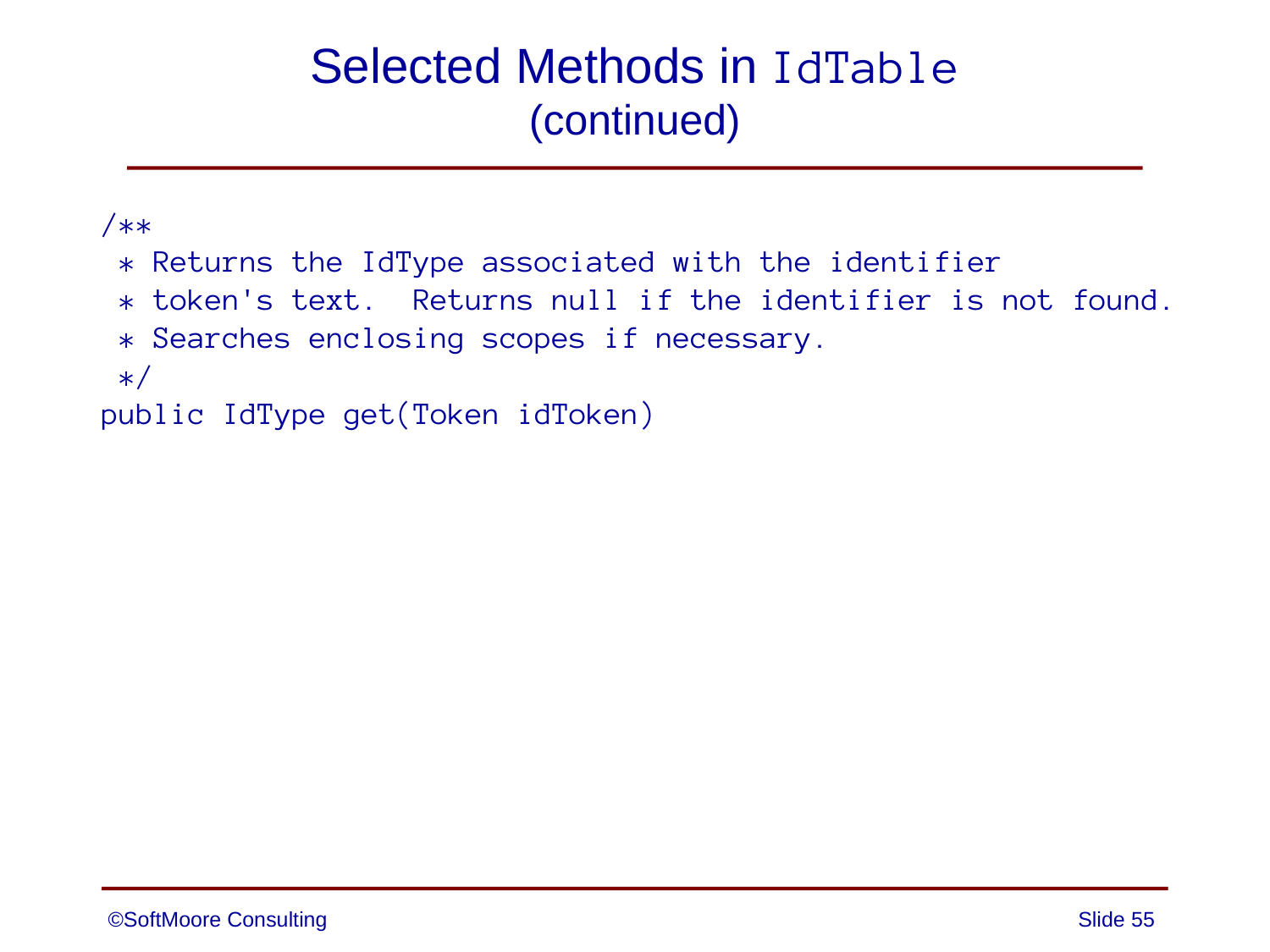

# Selected Methods in IdTable (continued)
/**
 * Returns the IdType associated with the identifier
 * token's text.  Returns null if the identifier is not found.
 * Searches enclosing scopes if necessary.
 */
public IdType get(Token idToken)
©SoftMoore Consulting
Slide 55